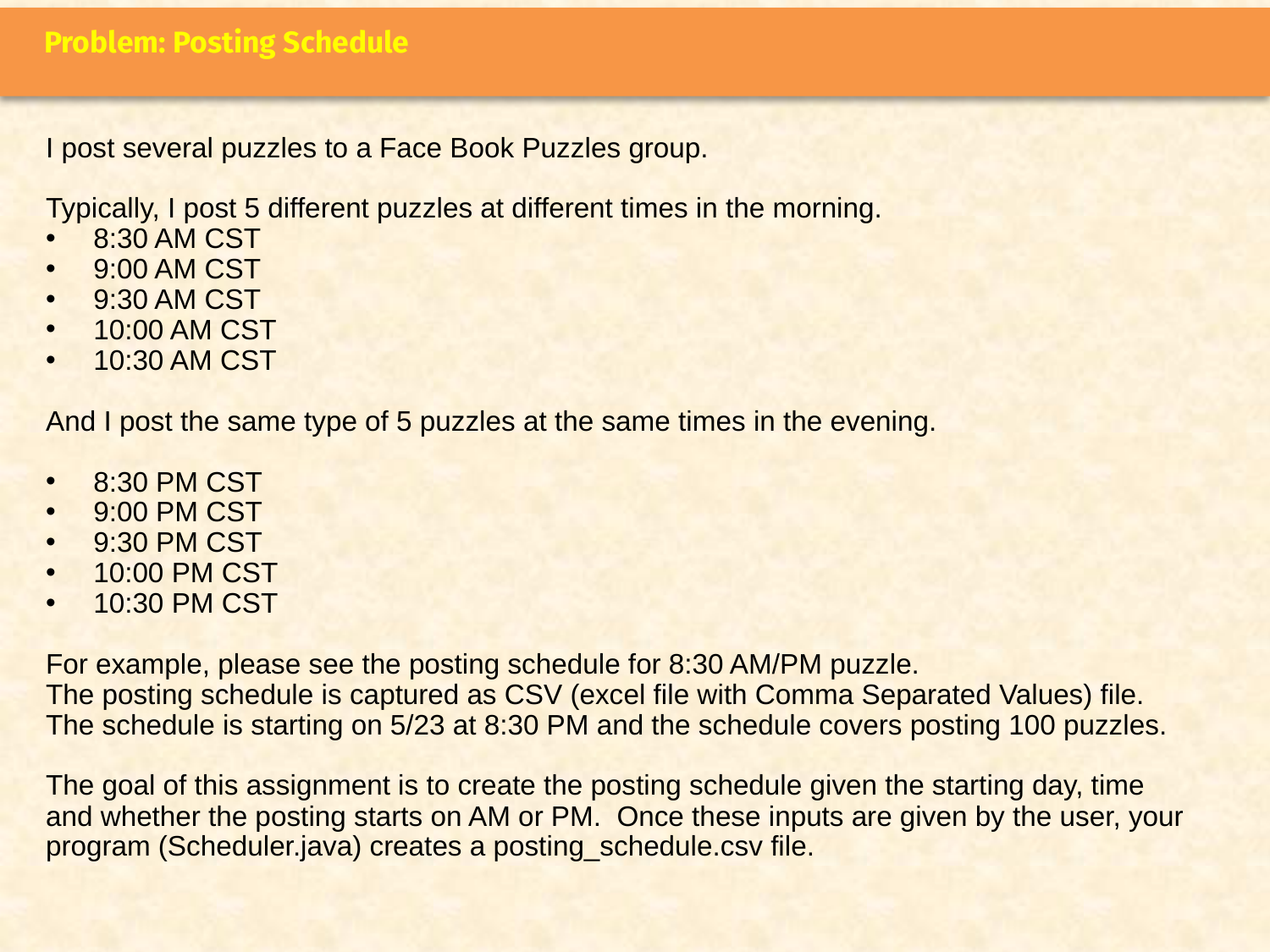

# Problem: Posting Schedule
I post several puzzles to a Face Book Puzzles group.

Typically, I post 5 different puzzles at different times in the morning.
8:30 AM CST
9:00 AM CST
9:30 AM CST
10:00 AM CST
10:30 AM CST

And I post the same type of 5 puzzles at the same times in the evening.

8:30 PM CST
9:00 PM CST
9:30 PM CST
10:00 PM CST
10:30 PM CST

For example, please see the posting schedule for 8:30 AM/PM puzzle.
The posting schedule is captured as CSV (excel file with Comma Separated Values) file.
The schedule is starting on 5/23 at 8:30 PM and the schedule covers posting 100 puzzles.

The goal of this assignment is to create the posting schedule given the starting day, time and whether the posting starts on AM or PM.  Once these inputs are given by the user, your program (Scheduler.java) creates a posting_schedule.csv file.